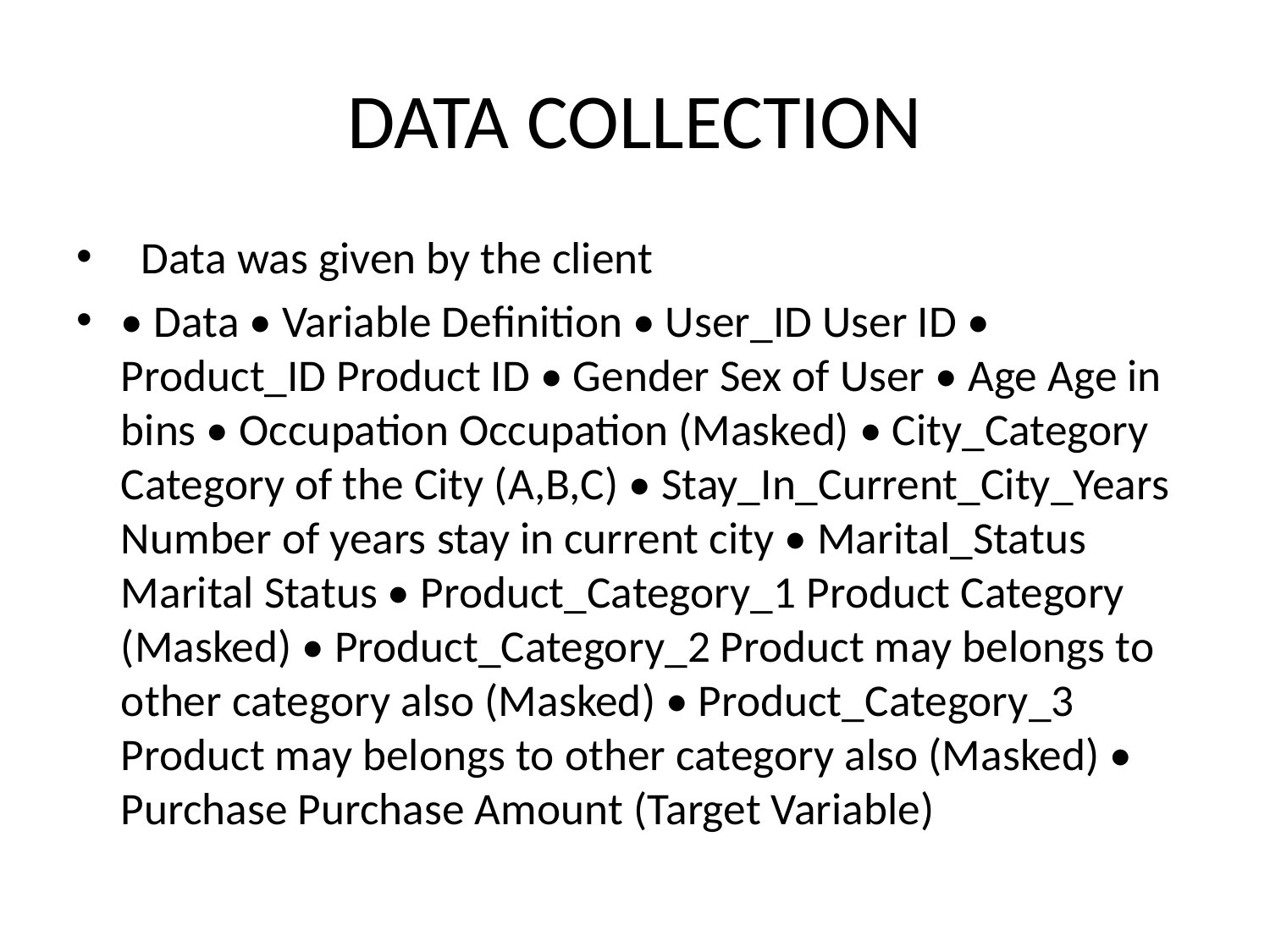

# DATA COLLECTION
  Data was given by the client
• Data • Variable Definition • User_ID User ID • Product_ID Product ID • Gender Sex of User • Age Age in bins • Occupation Occupation (Masked) • City_Category Category of the City (A,B,C) • Stay_In_Current_City_Years Number of years stay in current city • Marital_Status Marital Status • Product_Category_1 Product Category (Masked) • Product_Category_2 Product may belongs to other category also (Masked) • Product_Category_3 Product may belongs to other category also (Masked) • Purchase Purchase Amount (Target Variable)